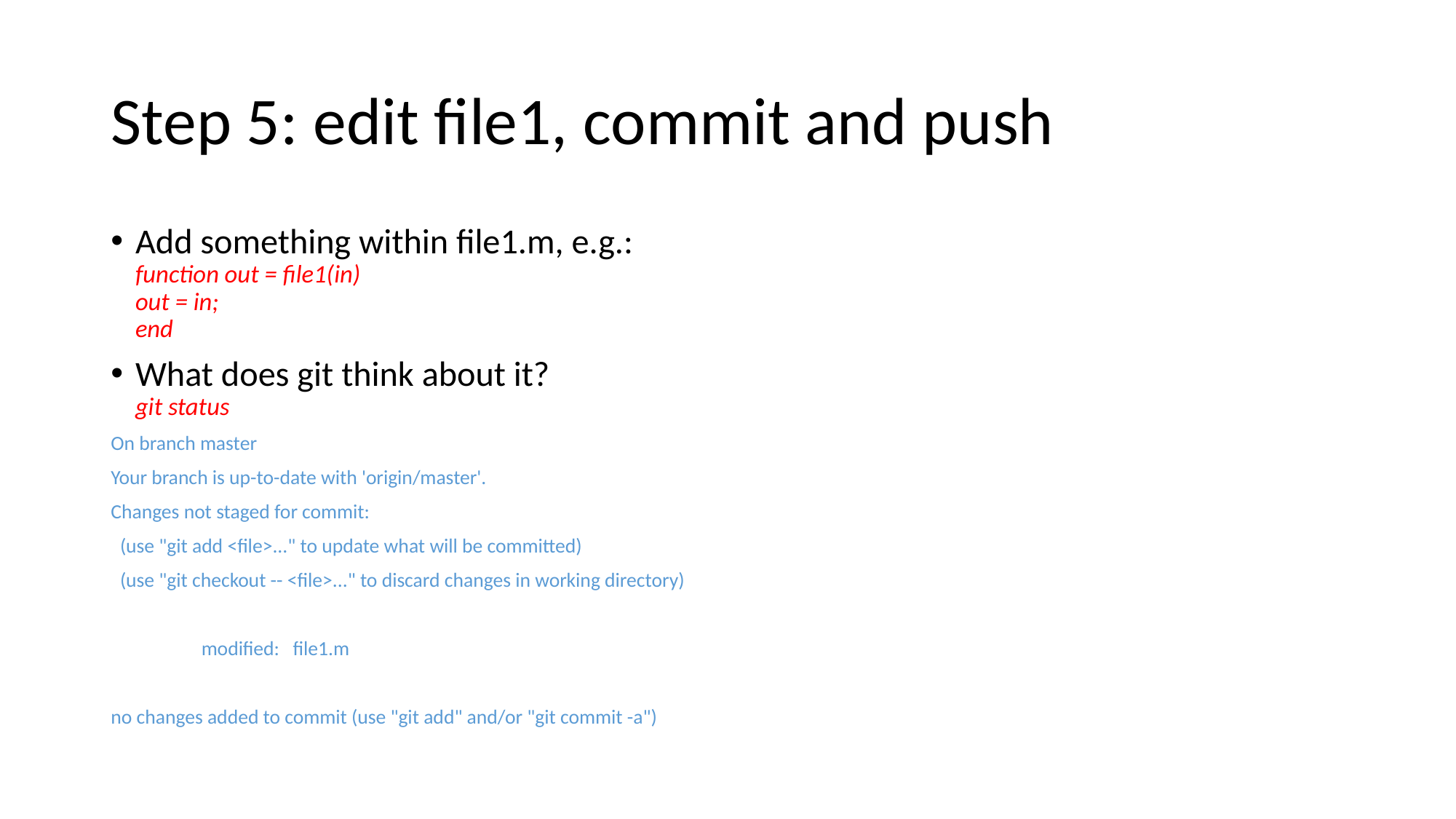

# Step 5: edit file1, commit and push
Add something within file1.m, e.g.:
function out = file1(in)
out = in;
end
What does git think about it?
git status
On branch master
Your branch is up-to-date with 'origin/master'.
Changes not staged for commit:
  (use "git add <file>..." to update what will be committed)
  (use "git checkout -- <file>..." to discard changes in working directory)

	modified:   file1.m

no changes added to commit (use "git add" and/or "git commit -a")